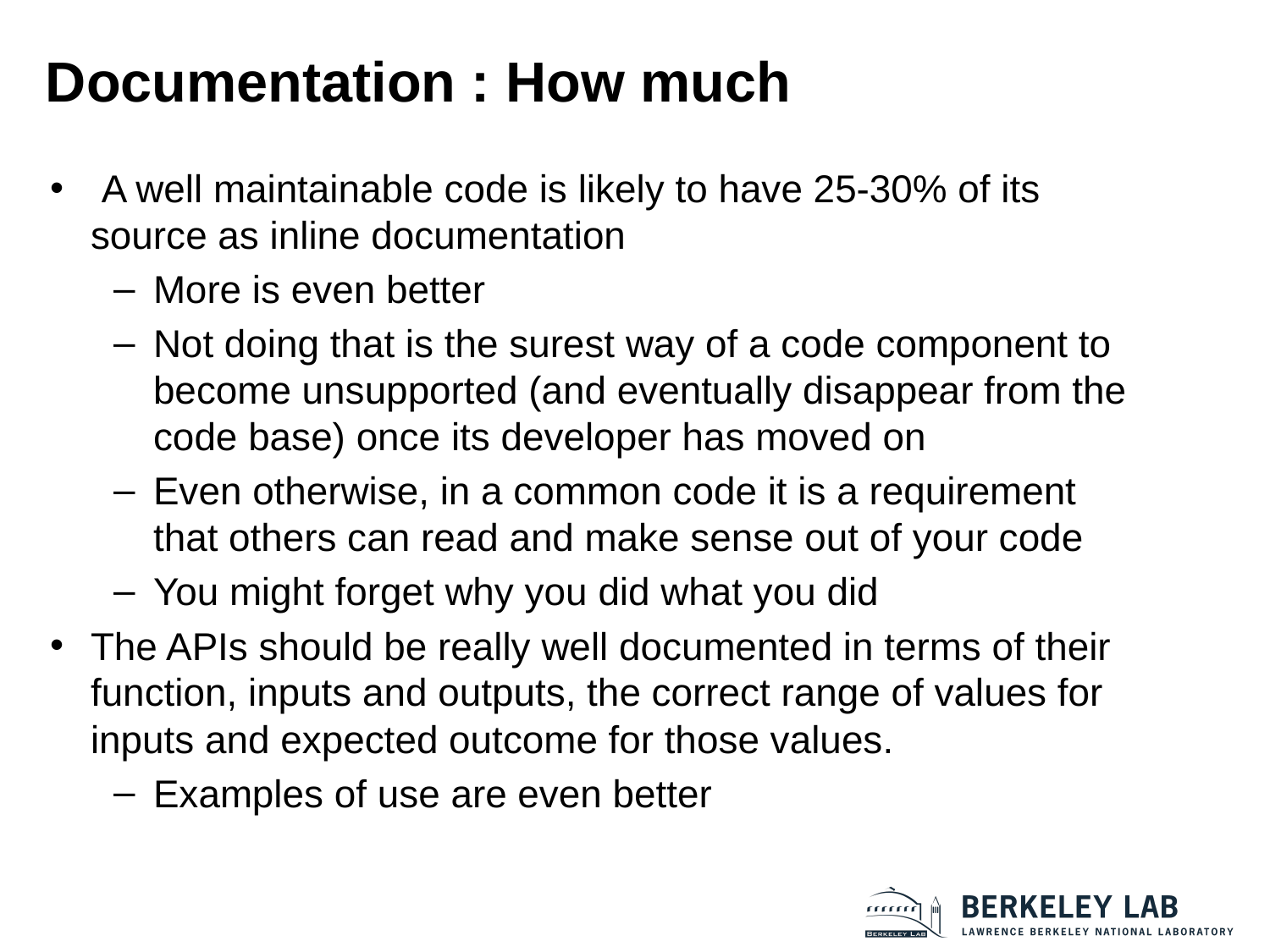

# Documentation : How much
 A well maintainable code is likely to have 25-30% of its source as inline documentation
More is even better
Not doing that is the surest way of a code component to become unsupported (and eventually disappear from the code base) once its developer has moved on
Even otherwise, in a common code it is a requirement that others can read and make sense out of your code
You might forget why you did what you did
The APIs should be really well documented in terms of their function, inputs and outputs, the correct range of values for inputs and expected outcome for those values.
Examples of use are even better